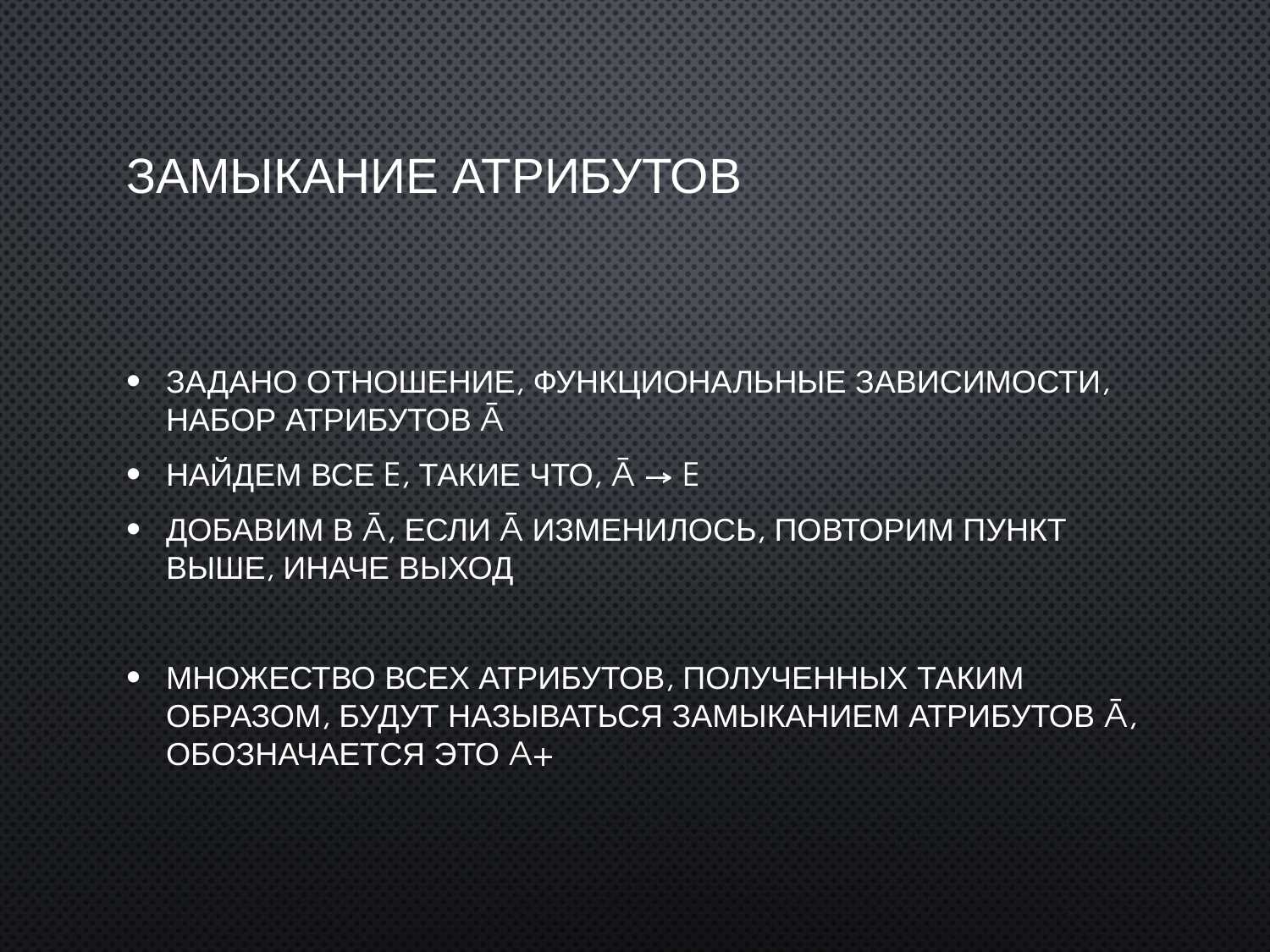

# Замыкание атрибутов
Задано отношение, функциональные зависимости, набор атрибутов Ā
Найдем все E, такие что, Ā → E
Добавим в Ā, если Ā изменилось, повторим пункт выше, иначе выход

Множество всех атрибутов, полученных таким образом, будут называться замыканием атрибутов Ā, обозначается это A+